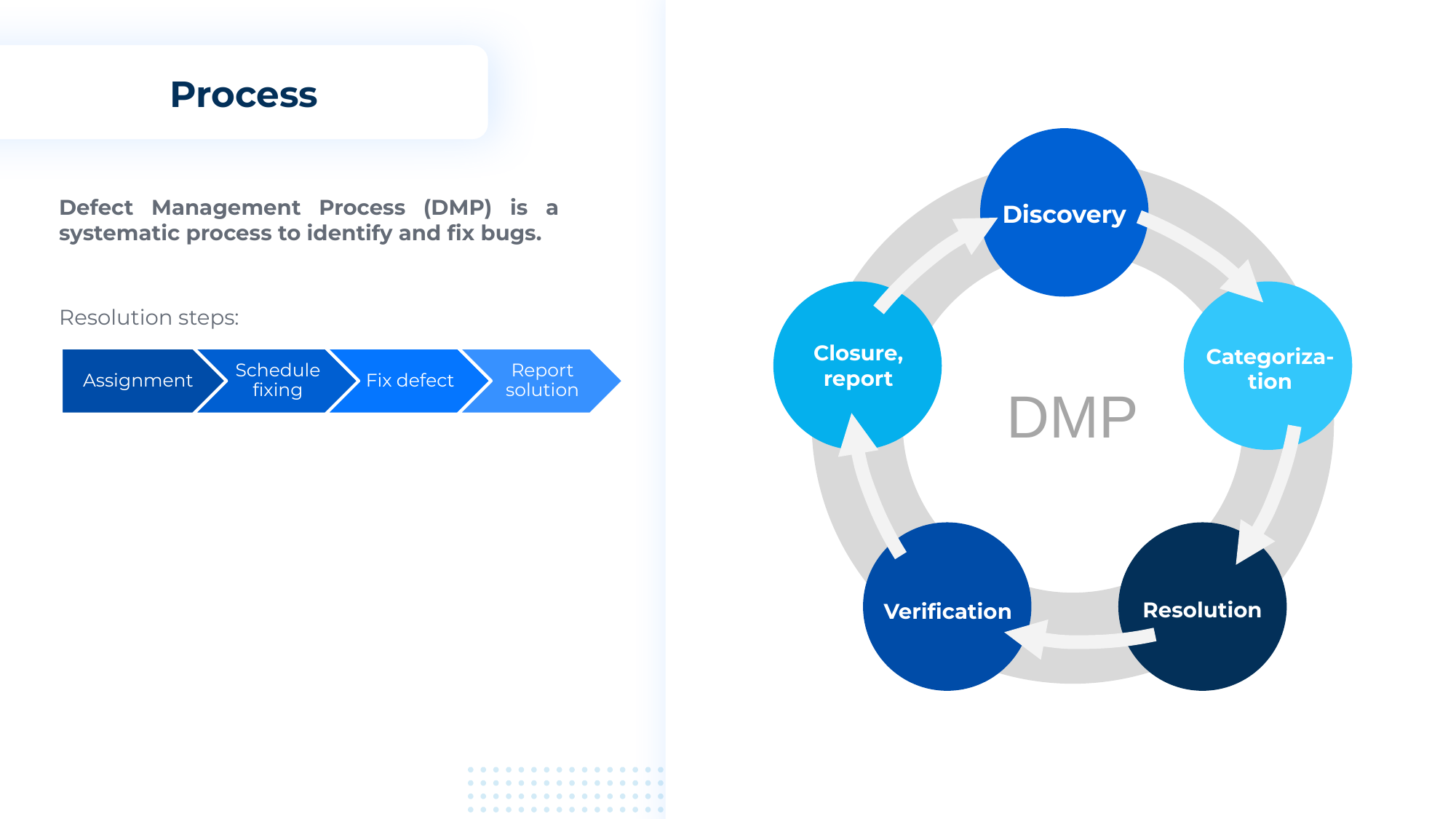

Process

Discovery
Tổng quan
Defect Management Process (DMP) is a systematic process to identify and fix bugs.

Closure, report

Categoriza-tion
Assignment
Schedule fixing
Fix defect
Report solution
Resolution steps:
DMP

Verification

Resolution